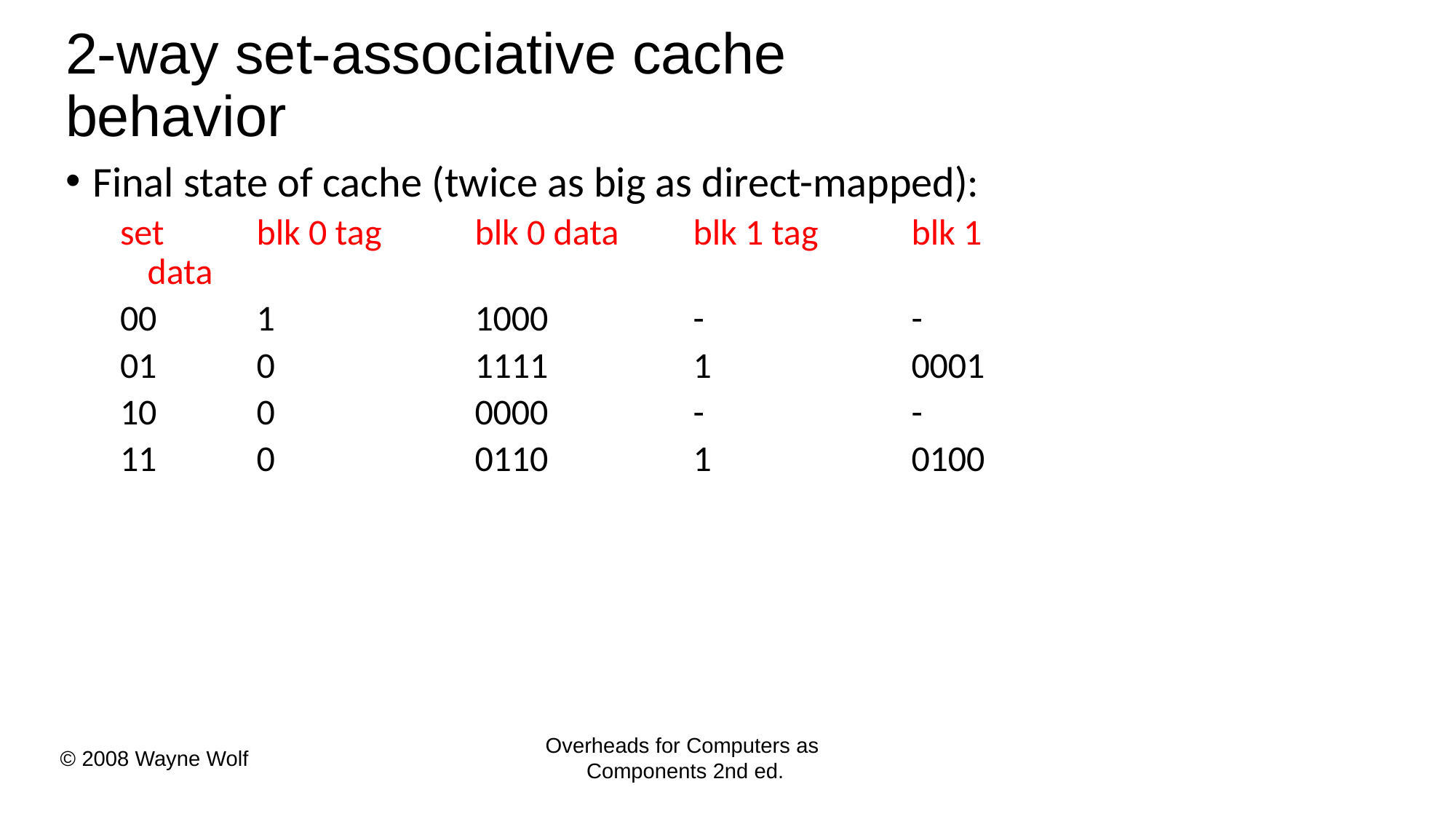

# 2-way set-associative cache behavior
Final state of cache (twice as big as direct-mapped):
set	blk 0 tag	blk 0 data	blk 1 tag	blk 1 data
00	1		1000		-		-
01	0		1111		1		0001
10	0		0000		-		-
11	0		0110		1		0100
Overheads for Computers as
Components 2nd ed.
© 2008 Wayne Wolf